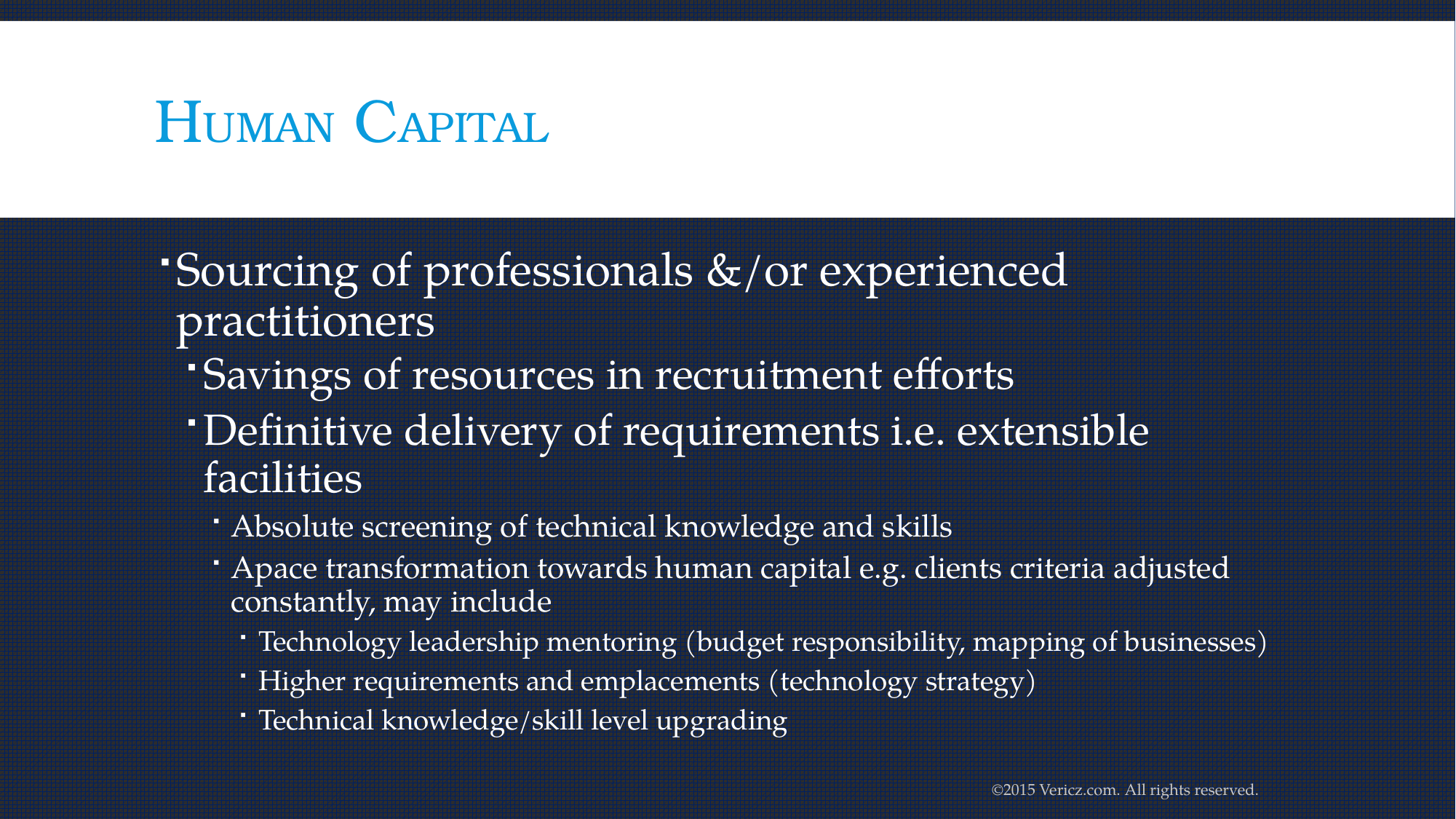

# Human capital
Sourcing of professionals &/or experienced practitioners
Savings of resources in recruitment efforts
Definitive delivery of requirements i.e. extensible facilities
Absolute screening of technical knowledge and skills
Apace transformation towards human capital e.g. clients criteria adjusted constantly, may include
Technology leadership mentoring (budget responsibility, mapping of businesses)
Higher requirements and emplacements (technology strategy)
Technical knowledge/skill level upgrading

©2015 Vericz.com. All rights reserved.